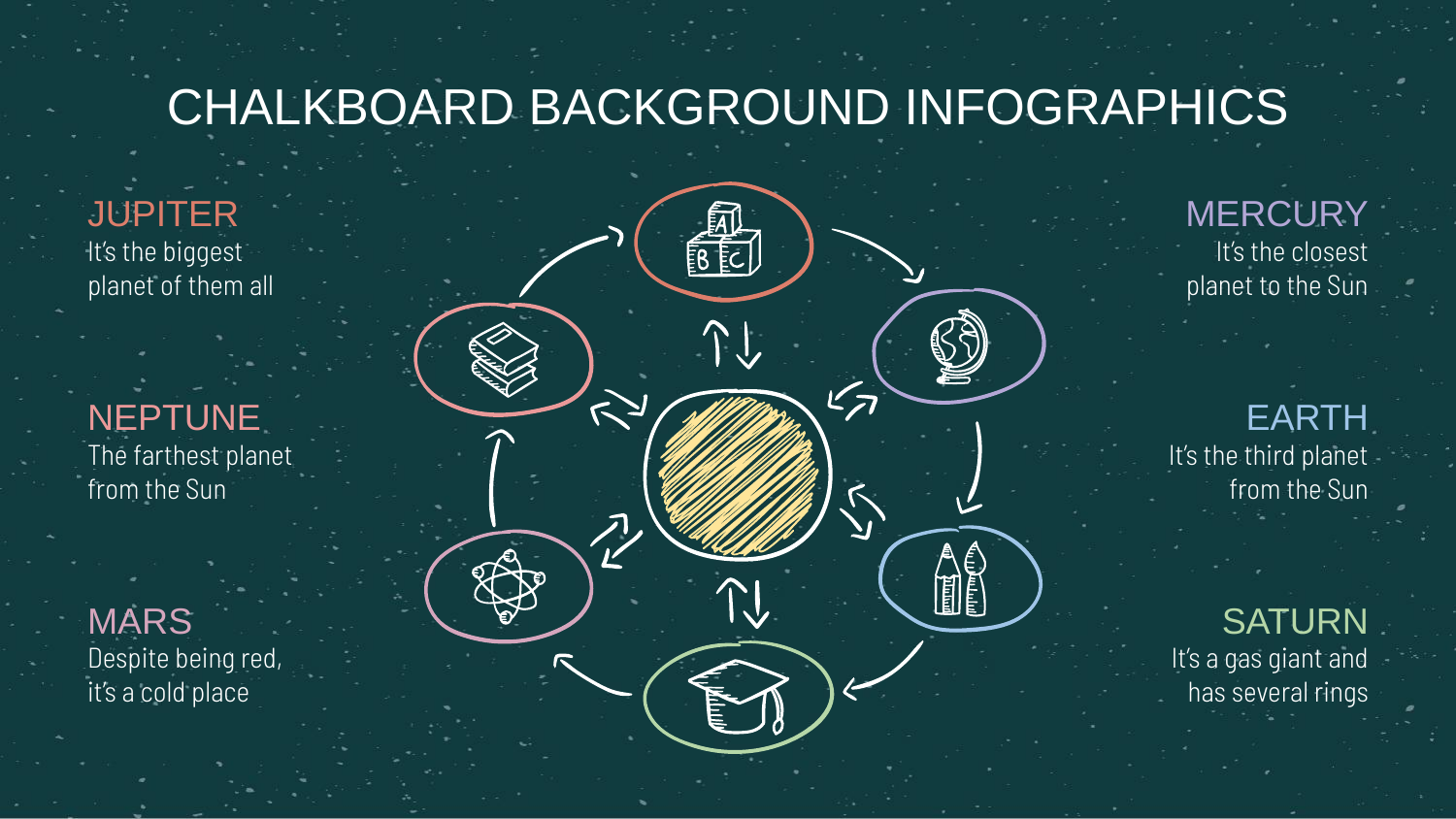

CHALKBOARD BACKGROUND INFOGRAPHICS

JUPITER
MERCURY

It’s the biggest planet of them all
It’s the closest planet to the Sun

NEPTUNE
EARTH

The farthest planet from the Sun
It’s the third planet from the Sun

MARS
SATURN

Despite being red, it’s a cold place
It’s a gas giant and has several rings